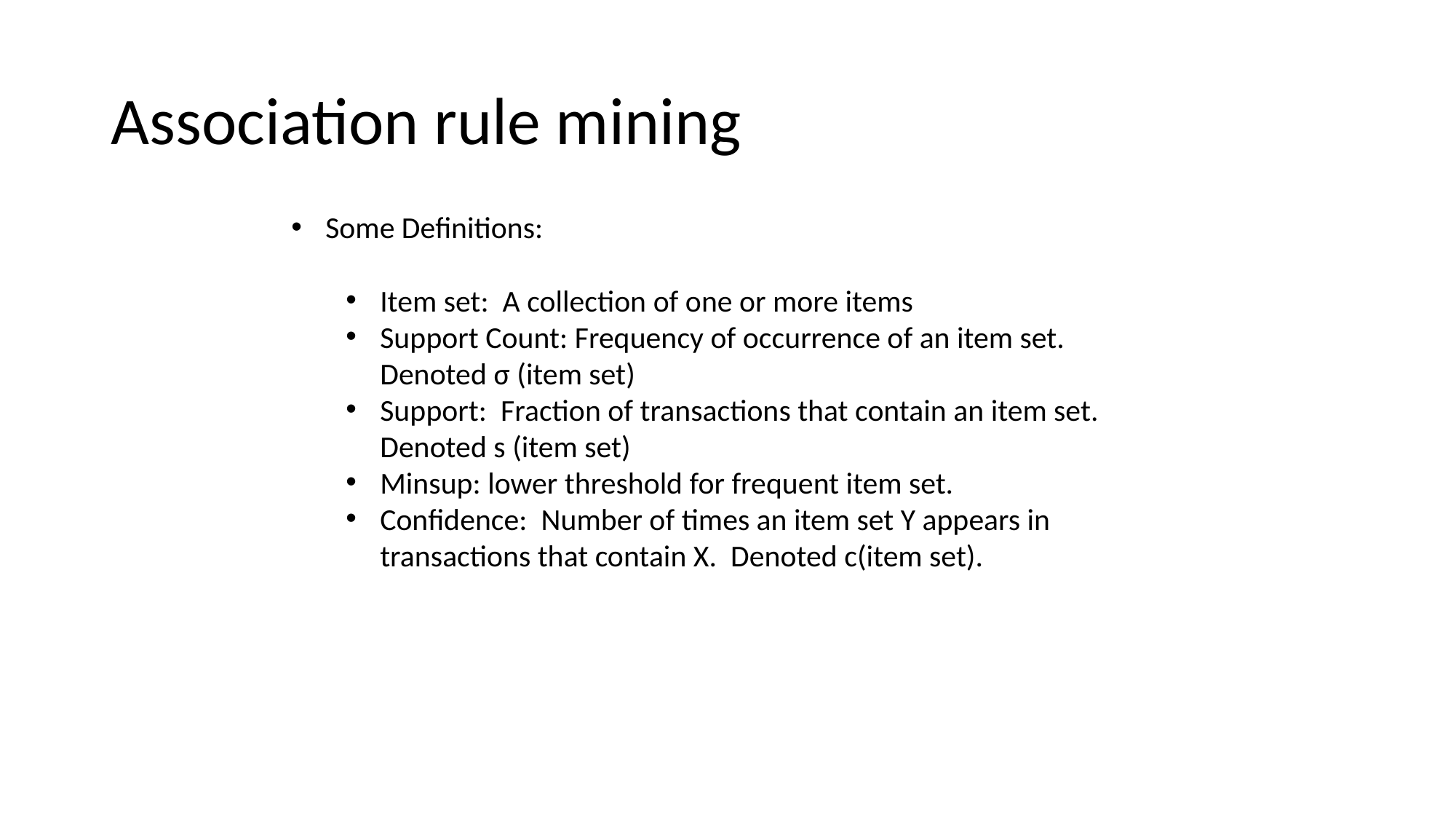

# Association rule mining
Some Definitions:

Item set:  A collection of one or more items
Support Count: Frequency of occurrence of an item set.  Denoted σ (item set)
Support:  Fraction of transactions that contain an item set.  Denoted s (item set)
Minsup: lower threshold for frequent item set.
Confidence:  Number of times an item set Y appears in transactions that contain X.  Denoted c(item set).